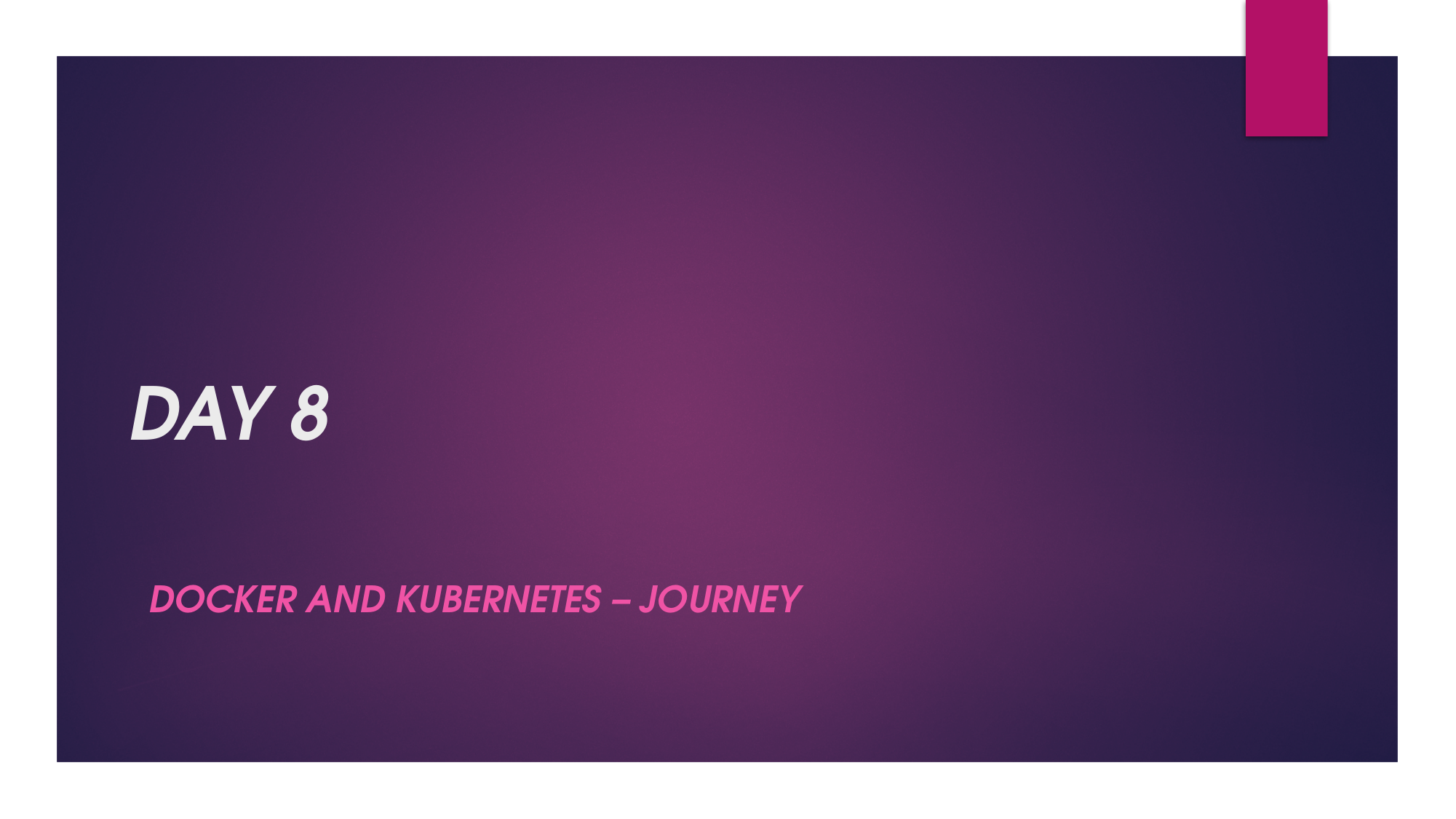

# DAY 8
docker and Kubernetes – Journey